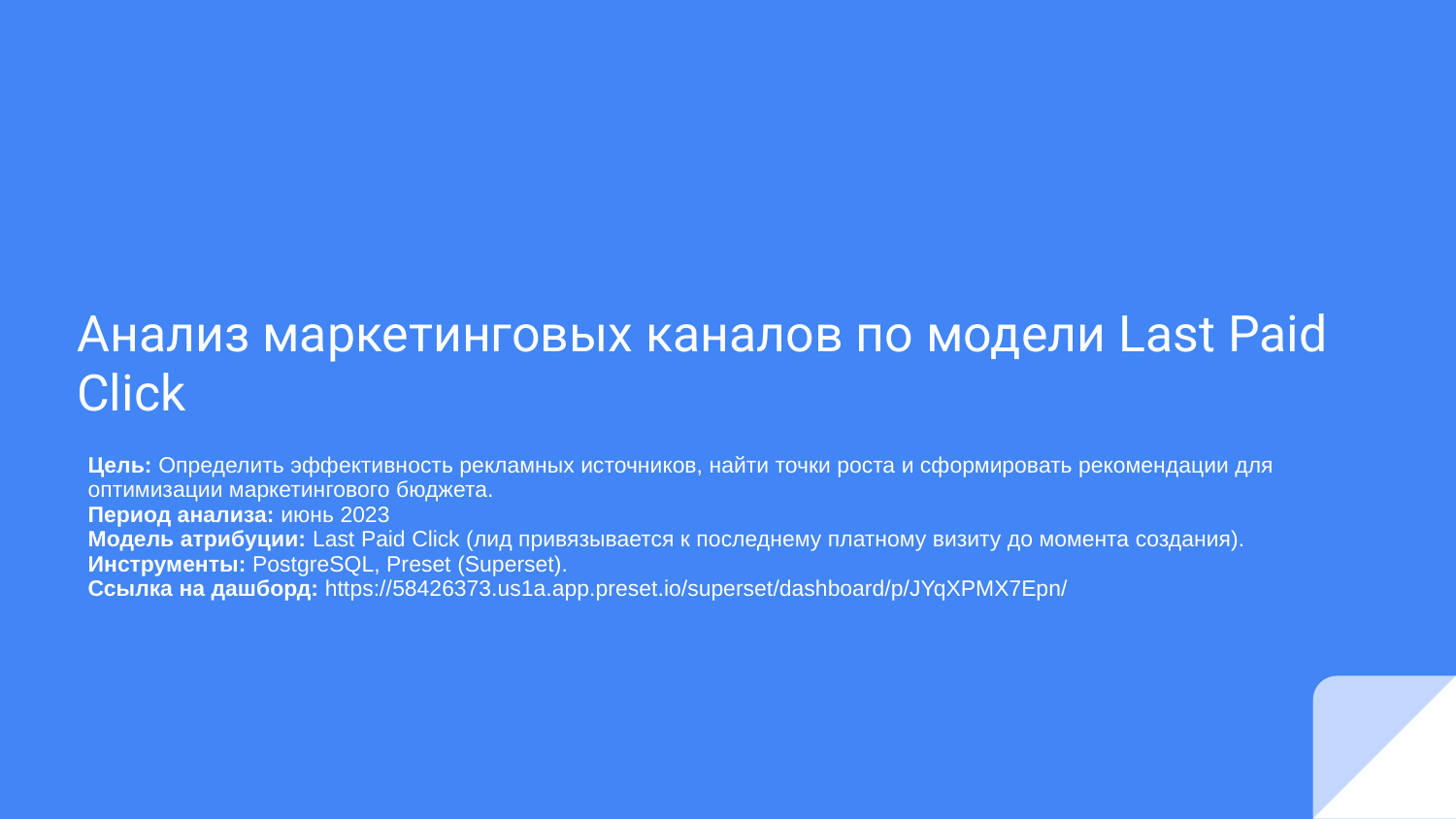

# Анализ маркетинговых каналов по модели Last Paid Click
Цель: Определить эффективность рекламных источников, найти точки роста и сформировать рекомендации для оптимизации маркетингового бюджета.
Период анализа: июнь 2023
Модель атрибуции: Last Paid Click (лид привязывается к последнему платному визиту до момента создания).
Инструменты: PostgreSQL, Preset (Superset).
Ссылка на дашборд: https://58426373.us1a.app.preset.io/superset/dashboard/p/JYqXPMX7Epn/